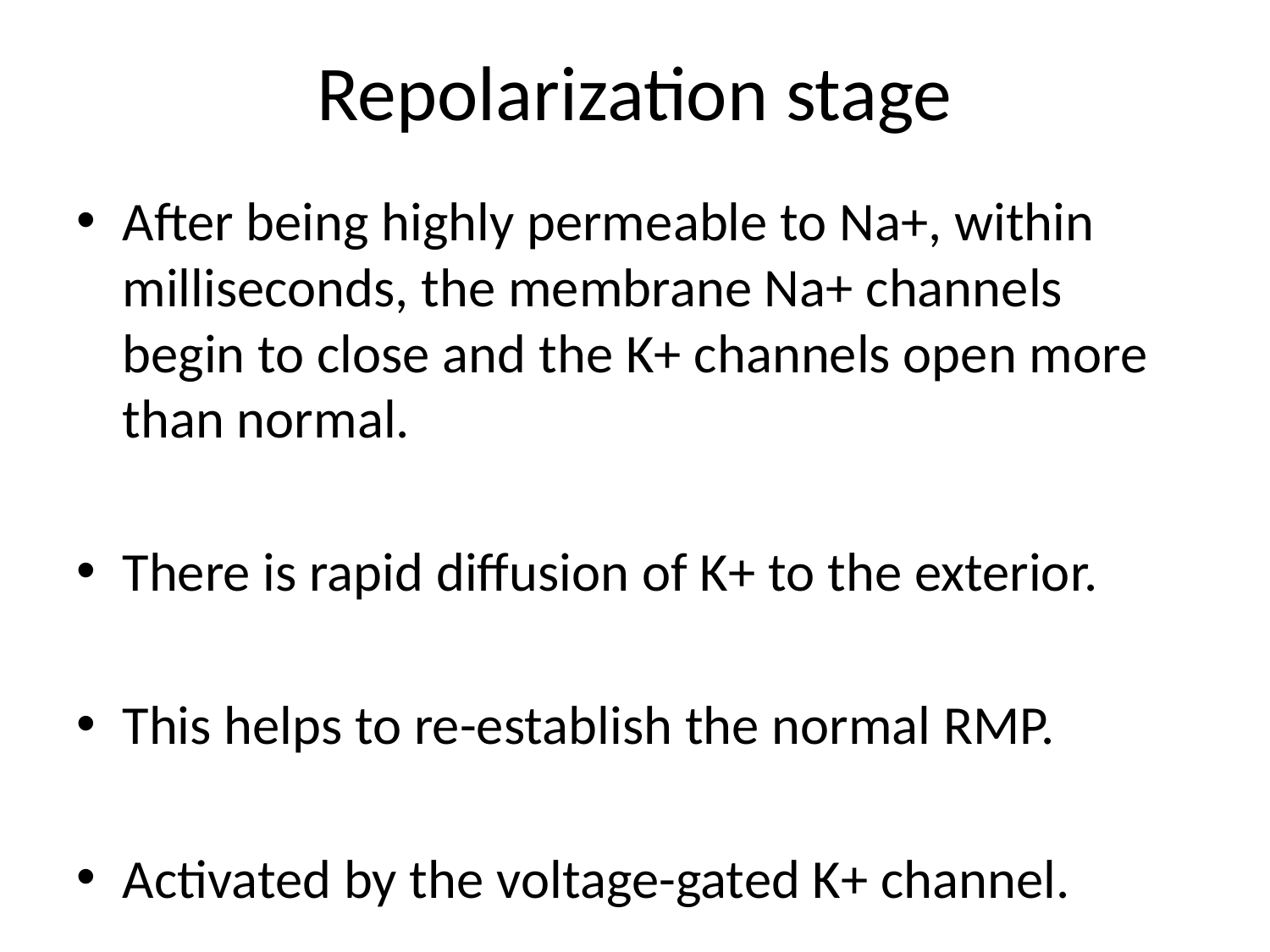

# Repolarization stage
After being highly permeable to Na+, within milliseconds, the membrane Na+ channels begin to close and the K+ channels open more than normal.

There is rapid diffusion of K+ to the exterior.

This helps to re-establish the normal RMP.

Activated by the voltage-gated K+ channel.